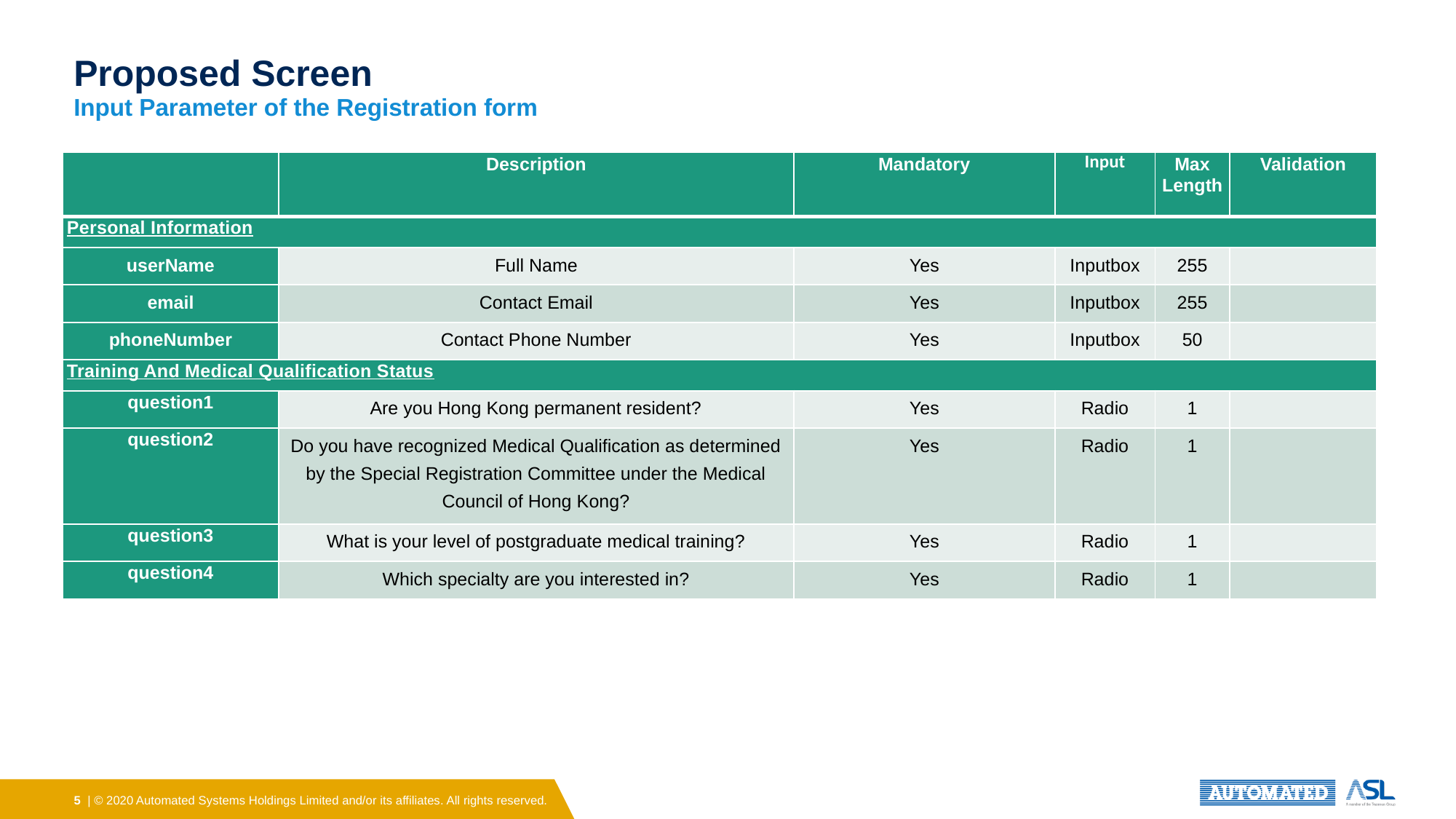

# Proposed Screen
Input Parameter of the Registration form

|  | Description | Mandatory | Input | Max Length | Validation |
| --- | --- | --- | --- | --- | --- |
| Personal Information |  |  |  |  |  |
| userName | Full Name | Yes | Inputbox | 255 |  |
| email | Contact Email | Yes | Inputbox | 255 |  |
| phoneNumber | Contact Phone Number | Yes | Inputbox | 50 |  |
| Training And Medical Qualification Status |  |  |  |  |  |
| question1 | Are you Hong Kong permanent resident? | Yes | Radio | 1 |  |
| question2 | Do you have recognized Medical Qualification as determined by the Special Registration Committee under the Medical Council of Hong Kong? | Yes | Radio | 1 |  |
| question3 | What is your level of postgraduate medical training? | Yes | Radio | 1 |  |
| question4 | Which specialty are you interested in? | Yes | Radio | 1 |  |